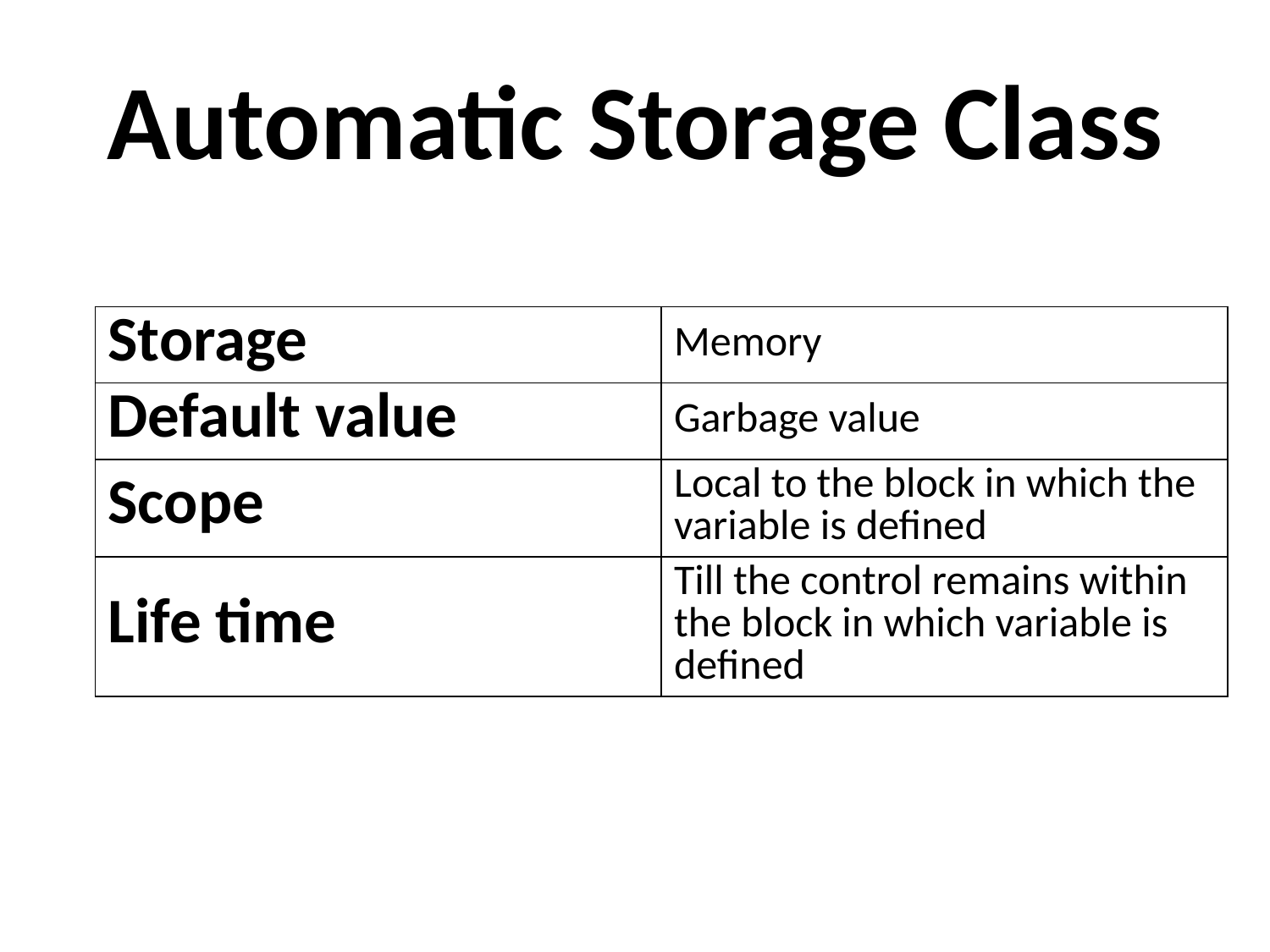

# Automatic Storage Class
| Storage | Memory |
| --- | --- |
| Default value | Garbage value |
| Scope | Local to the block in which the variable is defined |
| Life time | Till the control remains within the block in which variable is defined |